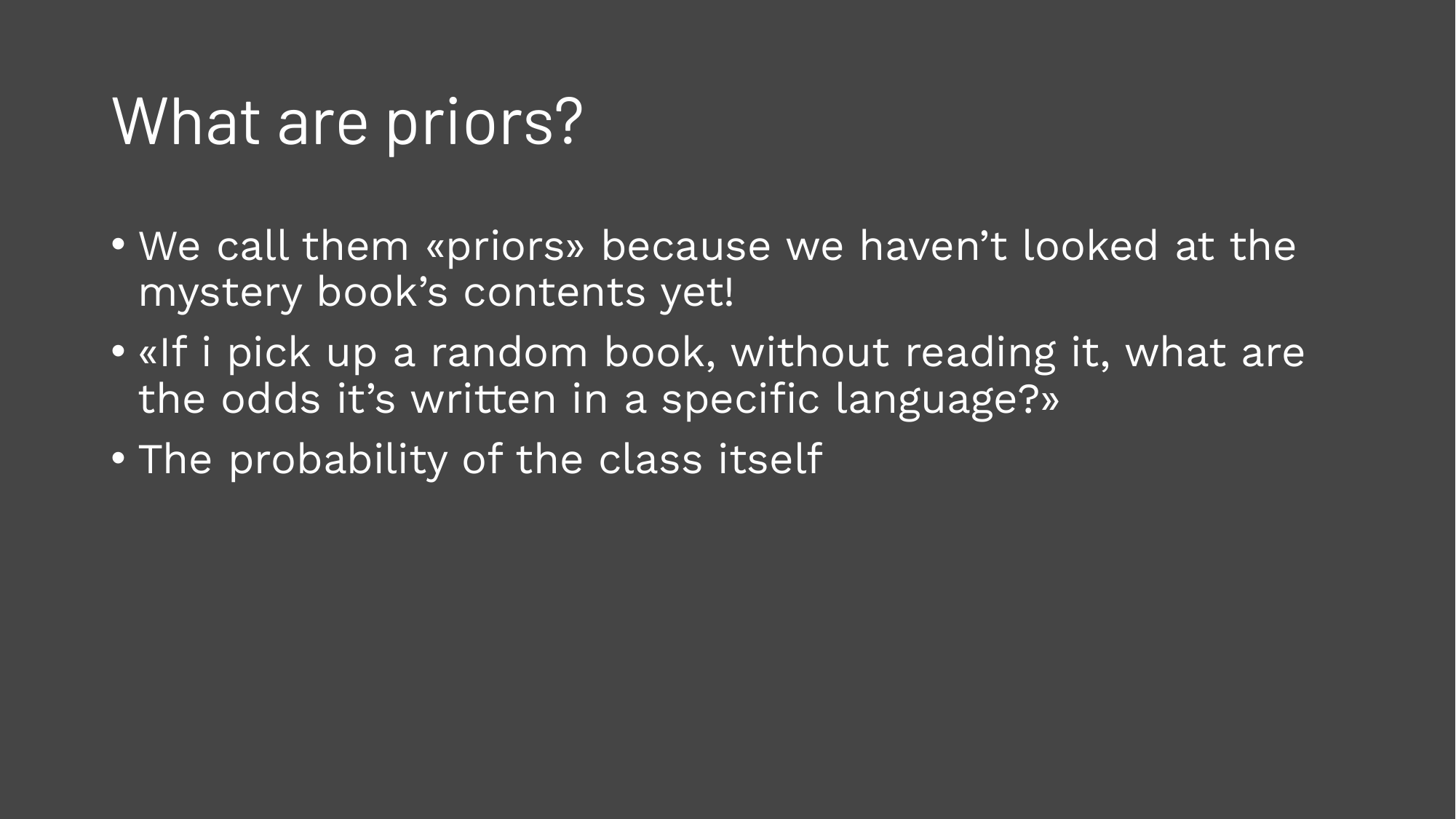

# What are priors?
We call them «priors» because we haven’t looked at the mystery book’s contents yet!
«If i pick up a random book, without reading it, what are the odds it’s written in a specific language?»
The probability of the class itself